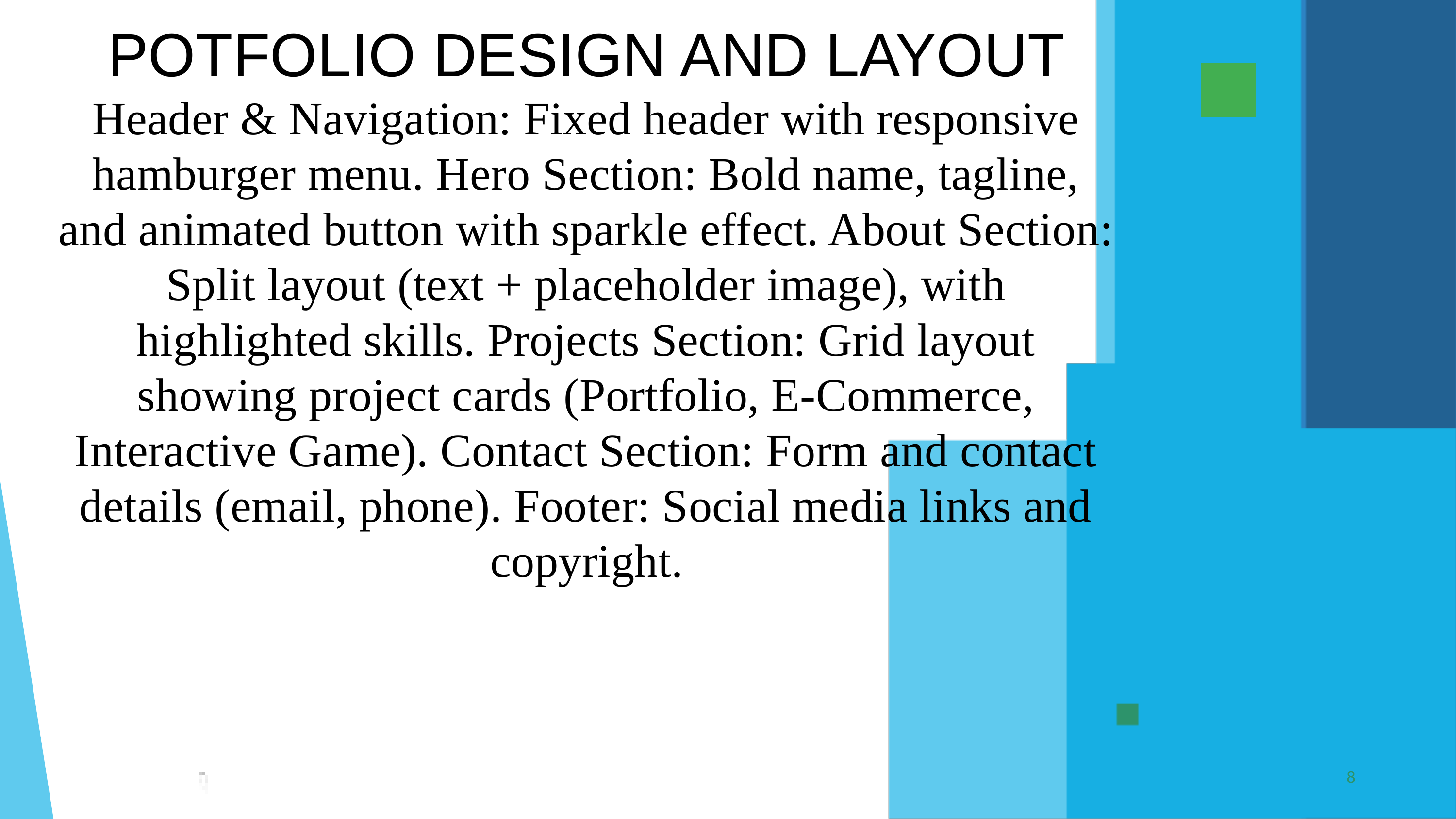

POTFOLIO DESIGN AND LAYOUT
Header & Navigation: Fixed header with responsive hamburger menu. Hero Section: Bold name, tagline, and animated button with sparkle effect. About Section: Split layout (text + placeholder image), with highlighted skills. Projects Section: Grid layout showing project cards (Portfolio, E-Commerce, Interactive Game). Contact Section: Form and contact details (email, phone). Footer: Social media links and copyright.

8